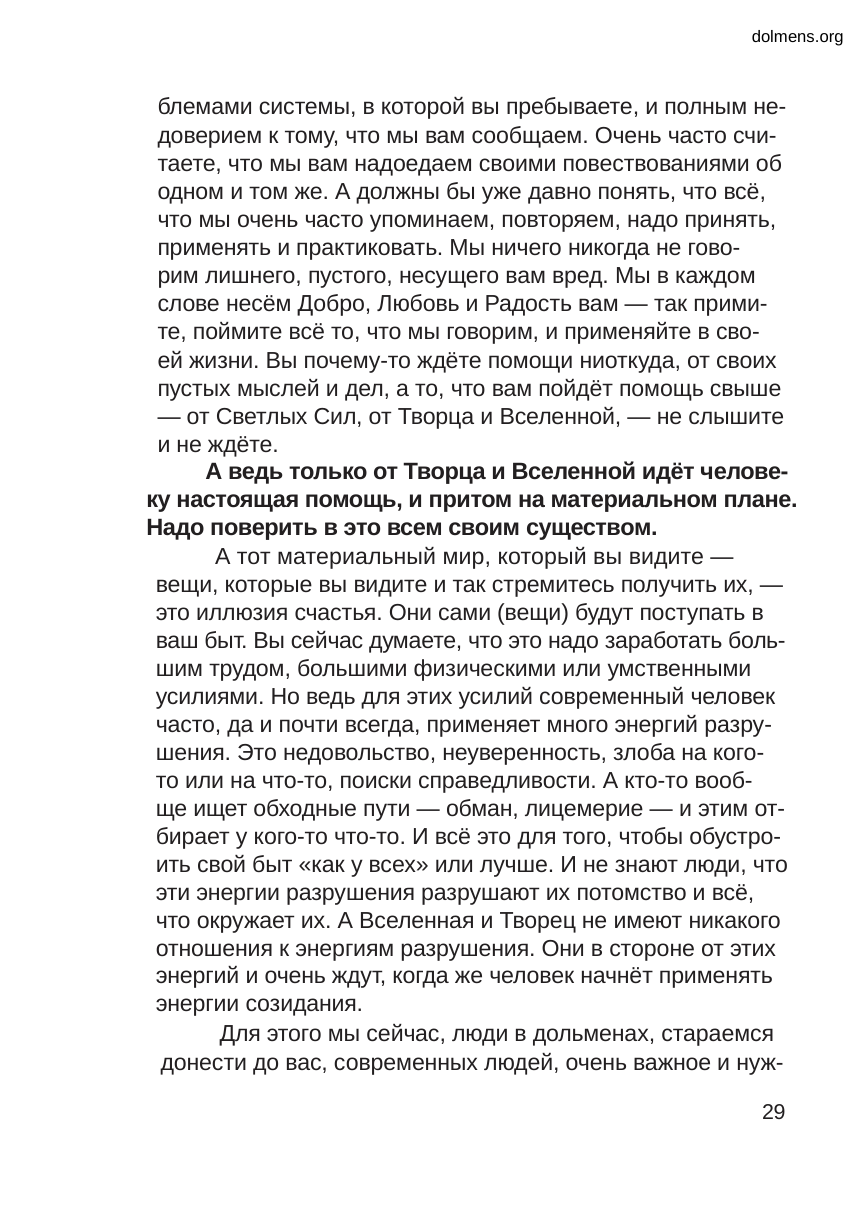

dolmens.org

блемами системы, в которой вы пребываете, и полным не-
доверием к тому, что мы вам сообщаем. Очень часто счи-
таете, что мы вам надоедаем своими повествованиями об
одном и том же. А должны бы уже давно понять, что всё,
что мы очень часто упоминаем, повторяем, надо принять,
применять и практиковать. Мы ничего никогда не гово-
рим лишнего, пустого, несущего вам вред. Мы в каждом
слове несём Добро, Любовь и Радость вам — так прими-
те, поймите всё то, что мы говорим, и применяйте в сво-
ей жизни. Вы почему-то ждёте помощи ниоткуда, от своих
пустых мыслей и дел, а то, что вам пойдёт помощь свыше
— от Светлых Сил, от Творца и Вселенной, — не слышите
и не ждёте.

А ведь только от Творца и Вселенной идёт челове-
ку настоящая помощь, и притом на материальном плане.
Надо поверить в это всем своим существом.

А тот материальный мир, который вы видите —
вещи, которые вы видите и так стремитесь получить их, —
это иллюзия счастья. Они сами (вещи) будут поступать в
ваш быт. Вы сейчас думаете, что это надо заработать боль-
шим трудом, большими физическими или умственными
усилиями. Но ведь для этих усилий современный человек
часто, да и почти всегда, применяет много энергий разру-
шения. Это недовольство, неуверенность, злоба на кого-
то или на что-то, поиски справедливости. А кто-то вооб-
ще ищет обходные пути — обман, лицемерие — и этим от-
бирает у кого-то что-то. И всё это для того, чтобы обустро-
ить свой быт «как у всех» или лучше. И не знают люди, что
эти энергии разрушения разрушают их потомство и всё,
что окружает их. А Вселенная и Творец не имеют никакого
отношения к энергиям разрушения. Они в стороне от этих
энергий и очень ждут, когда же человек начнёт применять
энергии созидания.

Для этого мы сейчас, люди в дольменах, стараемся
донести до вас, современных людей, очень важное и нуж-

29